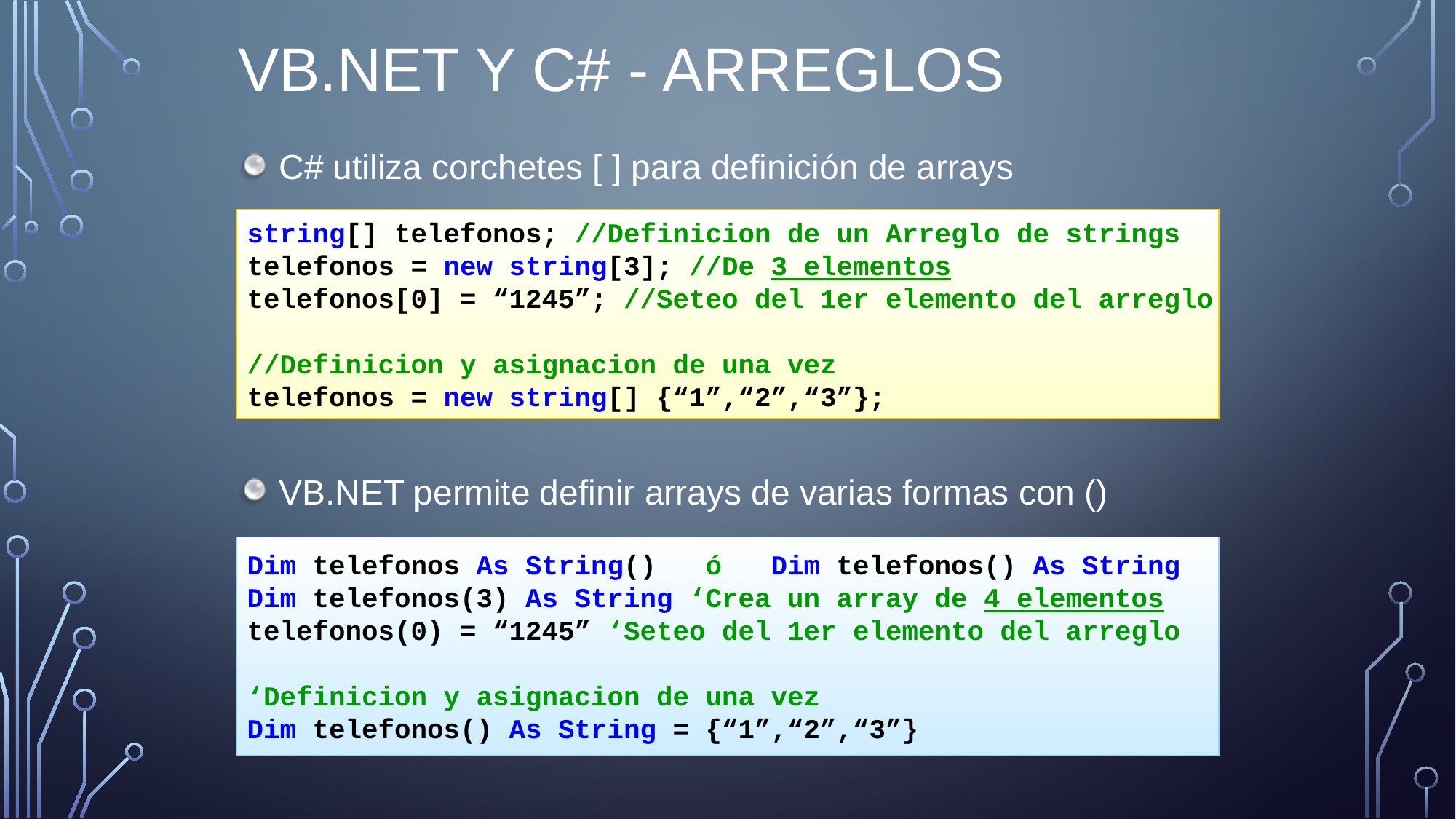

# VB.NET y C# - Arreglos
C# utiliza corchetes [ ] para definición de arrays
string[] telefonos; //Definicion de un Arreglo de strings
telefonos = new string[3]; //De 3 elementos
telefonos[0] = “1245”; //Seteo del 1er elemento del arreglo

//Definicion y asignacion de una vez
telefonos = new string[] {“1”,“2”,“3”};
VB.NET permite definir arrays de varias formas con ()
Dim telefonos As String()   ó   Dim telefonos() As String
Dim telefonos(3) As String ‘Crea un array de 4 elementos
telefonos(0) = “1245” ‘Seteo del 1er elemento del arreglo

‘Definicion y asignacion de una vez
Dim telefonos() As String = {“1”,“2”,“3”}